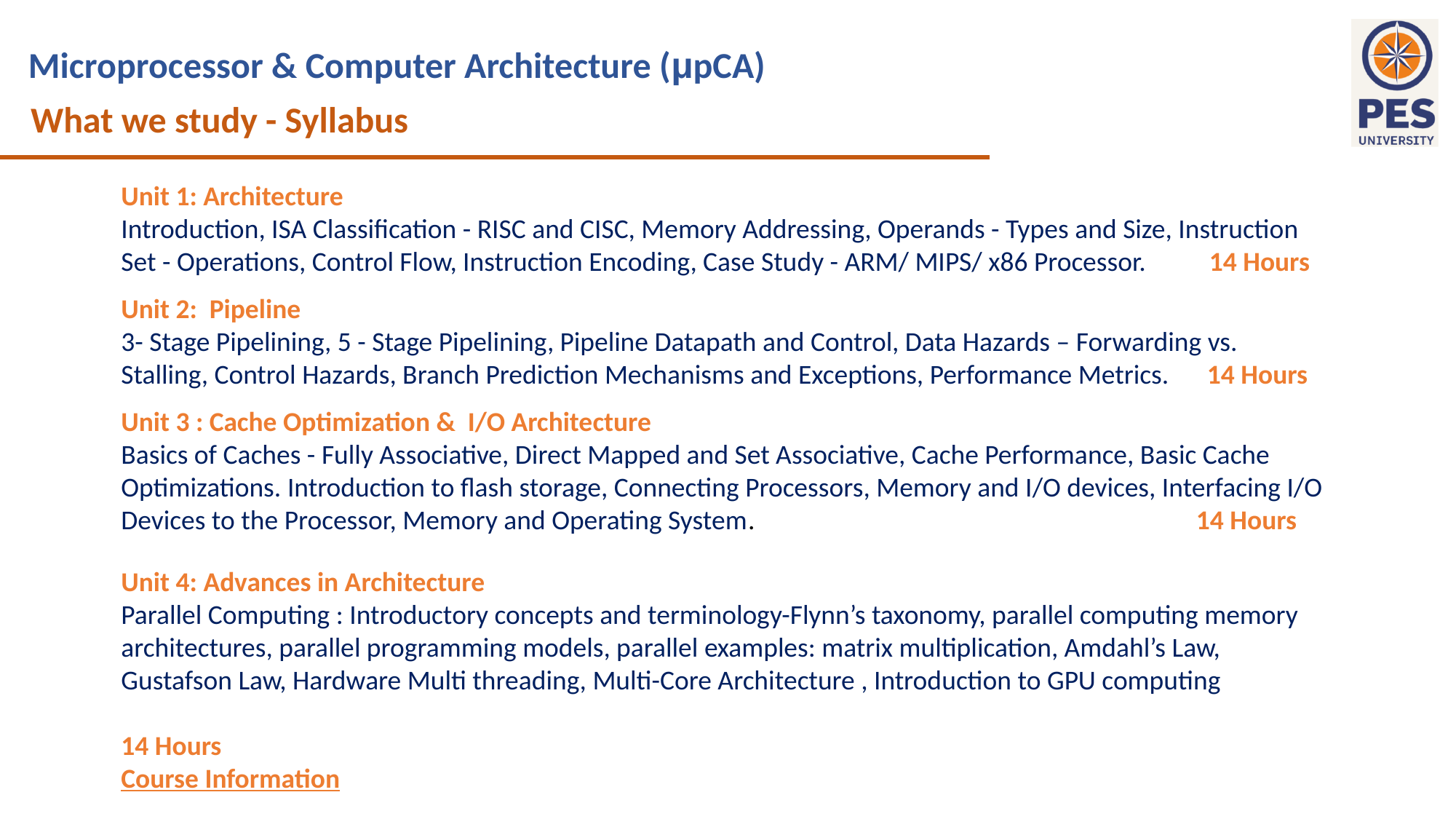

What we study - Syllabus
Unit 1: Architecture
Introduction, ISA Classification - RISC and CISC, Memory Addressing, Operands - Types and Size, Instruction Set - Operations, Control Flow, Instruction Encoding, Case Study - ARM/ MIPS/ x86 Processor.          14 Hours

Unit 2:  Pipeline
3- Stage Pipelining, 5 - Stage Pipelining, Pipeline Datapath and Control, Data Hazards – Forwarding vs. Stalling, Control Hazards, Branch Prediction Mechanisms and Exceptions, Performance Metrics.      14 Hours

Unit 3 : Cache Optimization &  I/O Architecture
Basics of Caches - Fully Associative, Direct Mapped and Set Associative, Cache Performance, Basic Cache Optimizations. Introduction to flash storage, Connecting Processors, Memory and I/O devices, Interfacing I/O Devices to the Processor, Memory and Operating System.		   		               14 Hours

Unit 4: Advances in Architecture
Parallel Computing : Introductory concepts and terminology-Flynn’s taxonomy, parallel computing memory architectures, parallel programming models, parallel examples: matrix multiplication, Amdahl’s Law, Gustafson Law, Hardware Multi threading, Multi-Core Architecture , Introduction to GPU computing                                                    									               14 Hours
Course Information